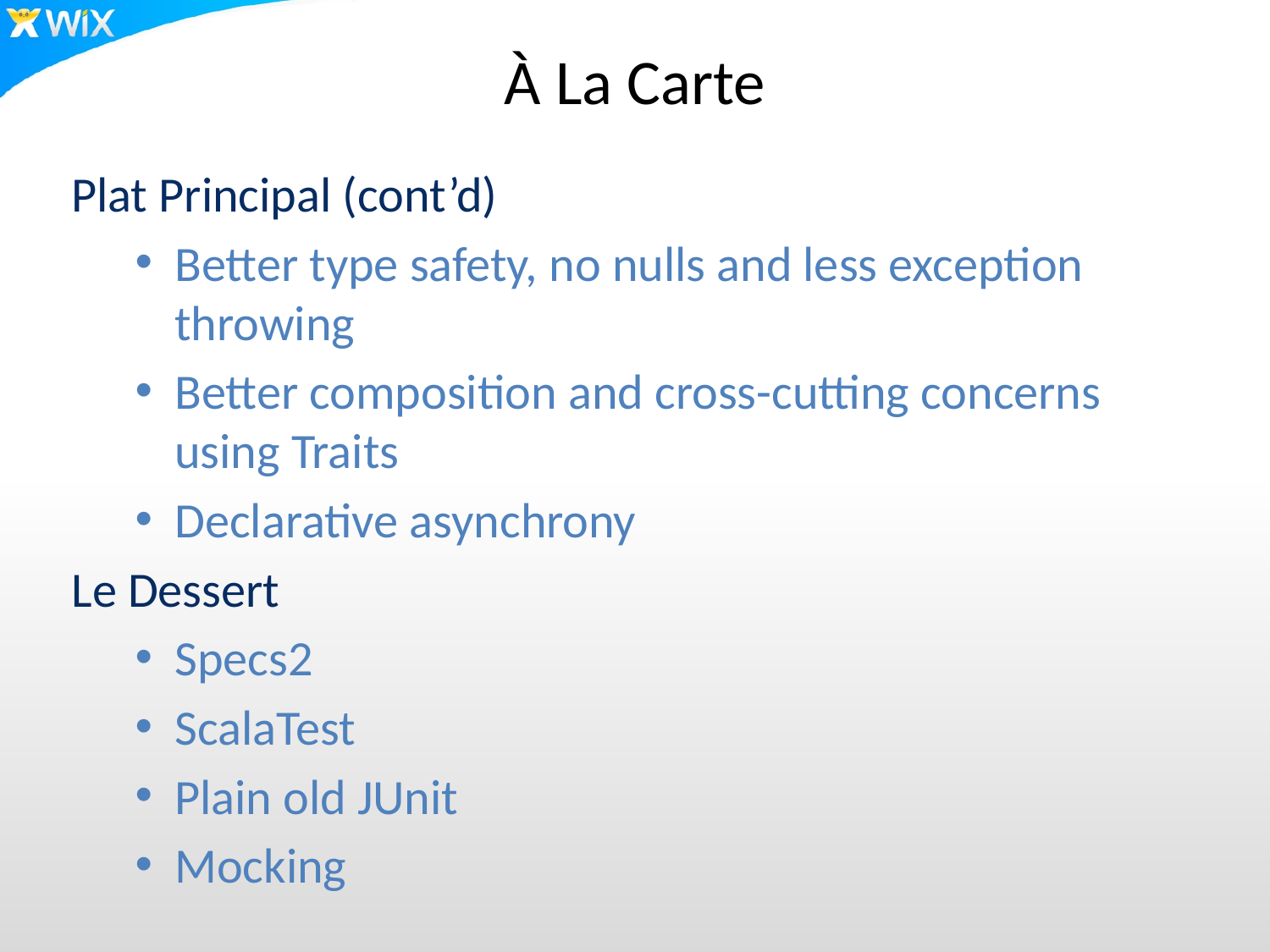

# À La Carte
Plat Principal (cont’d)
Better type safety, no nulls and less exception throwing
Better composition and cross-cutting concerns using Traits
Declarative asynchrony
Le Dessert
Specs2
ScalaTest
Plain old JUnit
Mocking